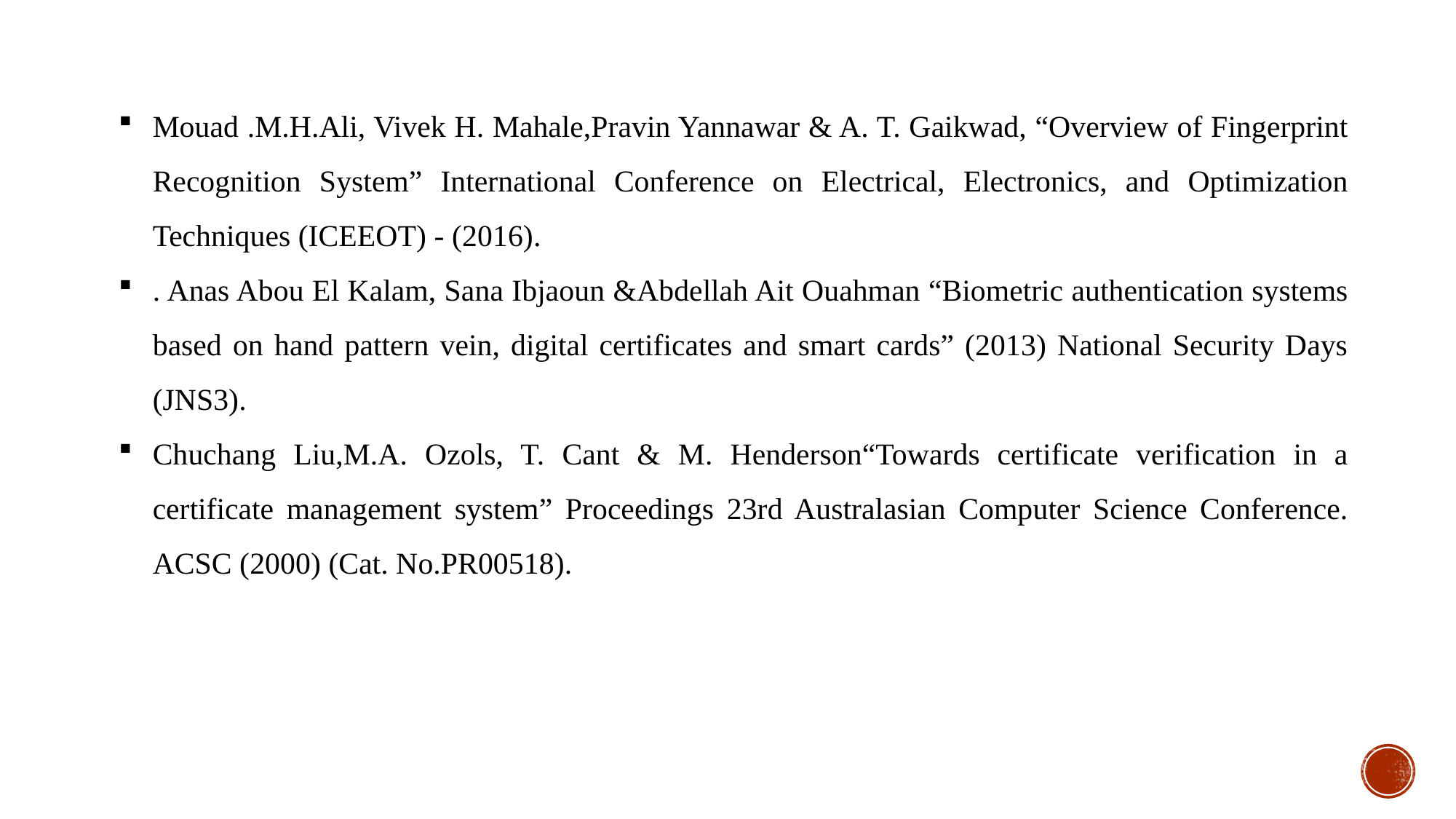

Mouad .M.H.Ali, Vivek H. Mahale,Pravin Yannawar & A. T. Gaikwad, “Overview of Fingerprint Recognition System” International Conference on Electrical, Electronics, and Optimization Techniques (ICEEOT) - (2016).
. Anas Abou El Kalam, Sana Ibjaoun &Abdellah Ait Ouahman “Biometric authentication systems based on hand pattern vein, digital certificates and smart cards” (2013) National Security Days (JNS3).
Chuchang Liu,M.A. Ozols, T. Cant & M. Henderson“Towards certificate verification in a certificate management system” Proceedings 23rd Australasian Computer Science Conference. ACSC (2000) (Cat. No.PR00518).